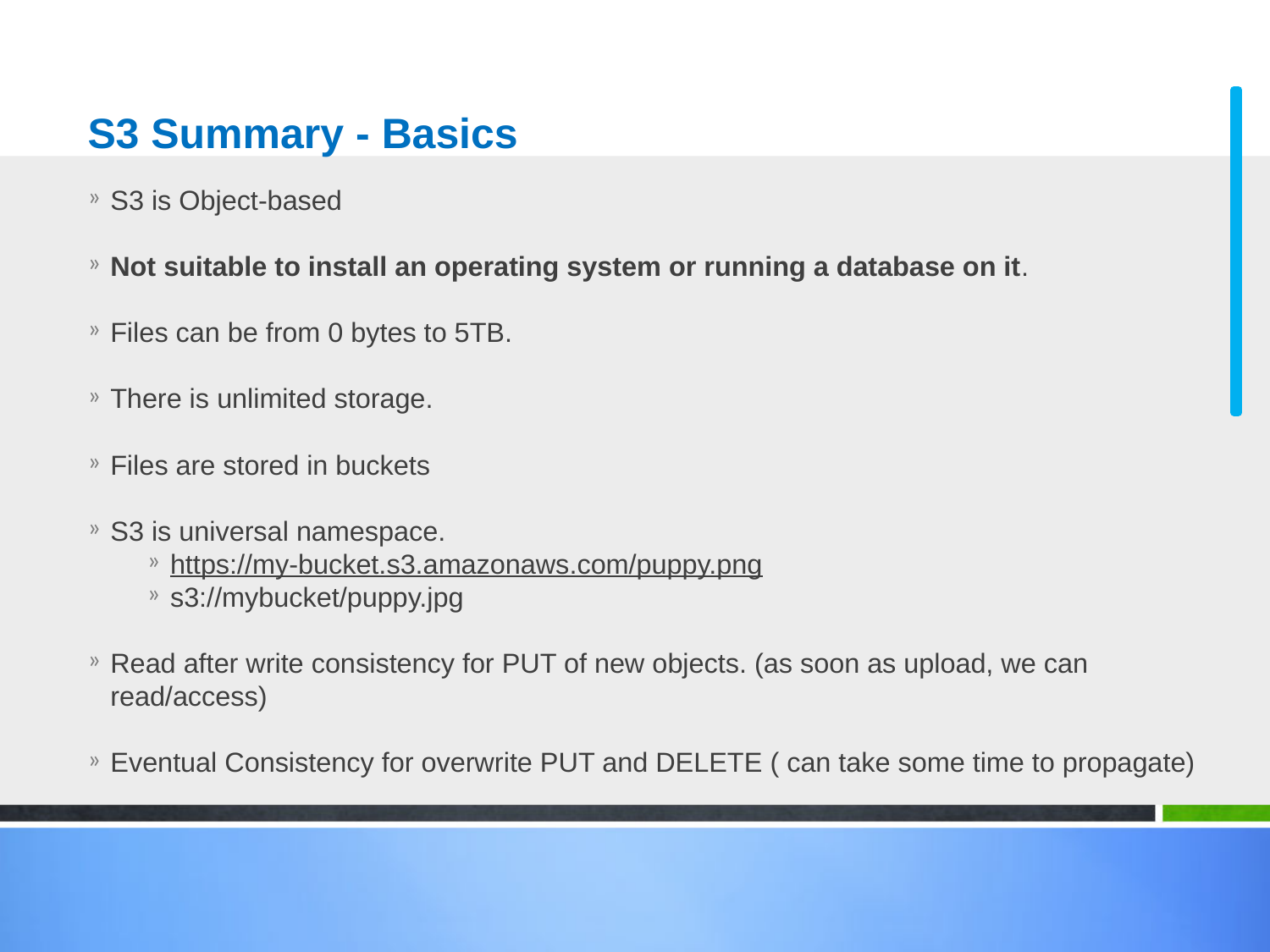

# S3 Summary - Basics

S3 is Object-based

Not suitable to install an operating system or running a database on it.

Files can be from 0 bytes to 5TB.

There is unlimited storage.

Files are stored in buckets

S3 is universal namespace.
https://my-bucket.s3.amazonaws.com/puppy.png
s3://mybucket/puppy.jpg

Read after write consistency for PUT of new objects. (as soon as upload, we can read/access)

Eventual Consistency for overwrite PUT and DELETE ( can take some time to propagate)